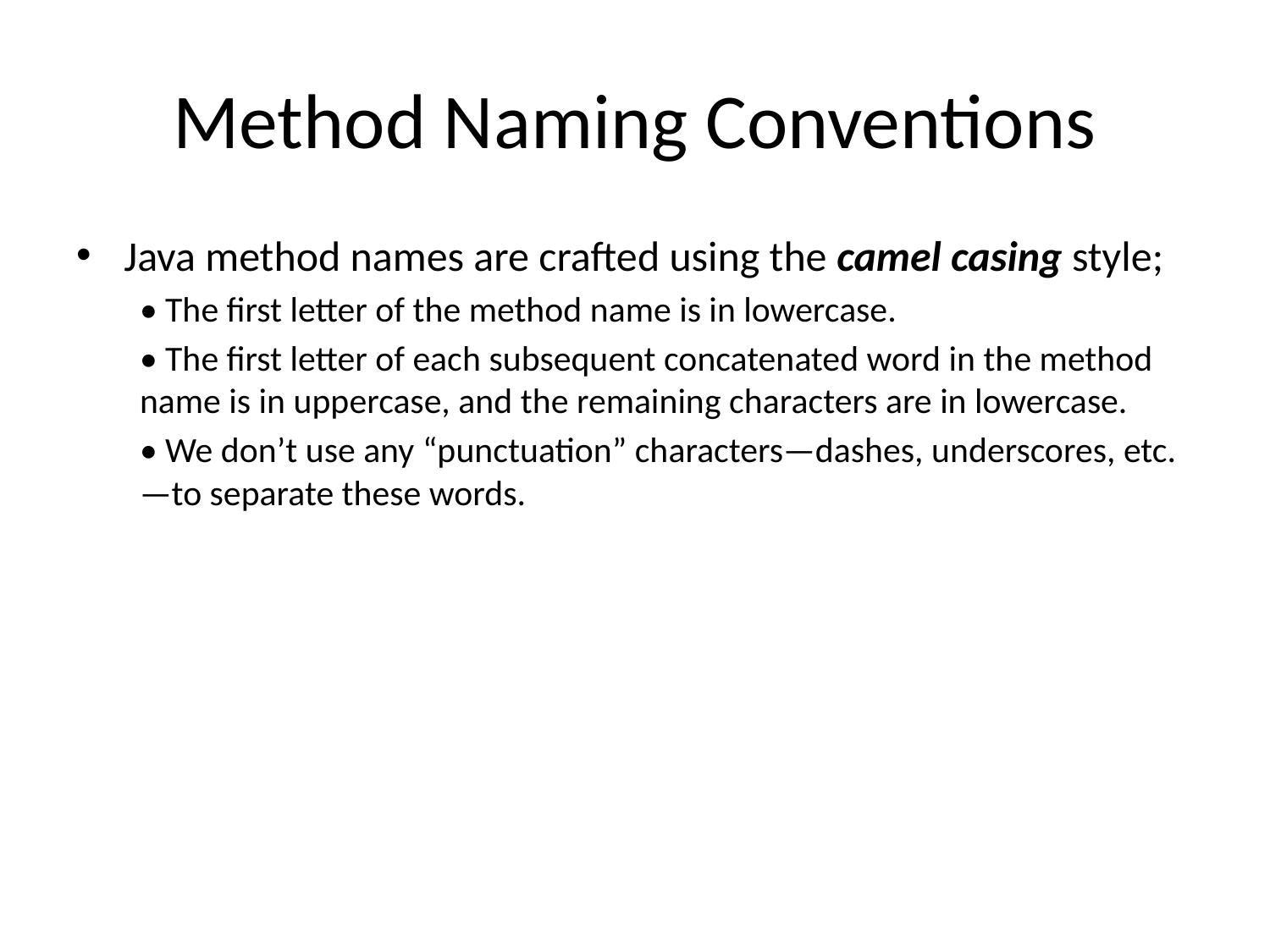

# Method Naming Conventions
Java method names are crafted using the camel casing style;
• The first letter of the method name is in lowercase.
• The first letter of each subsequent concatenated word in the method name is in uppercase, and the remaining characters are in lowercase.
• We don’t use any “punctuation” characters—dashes, underscores, etc.—to separate these words.